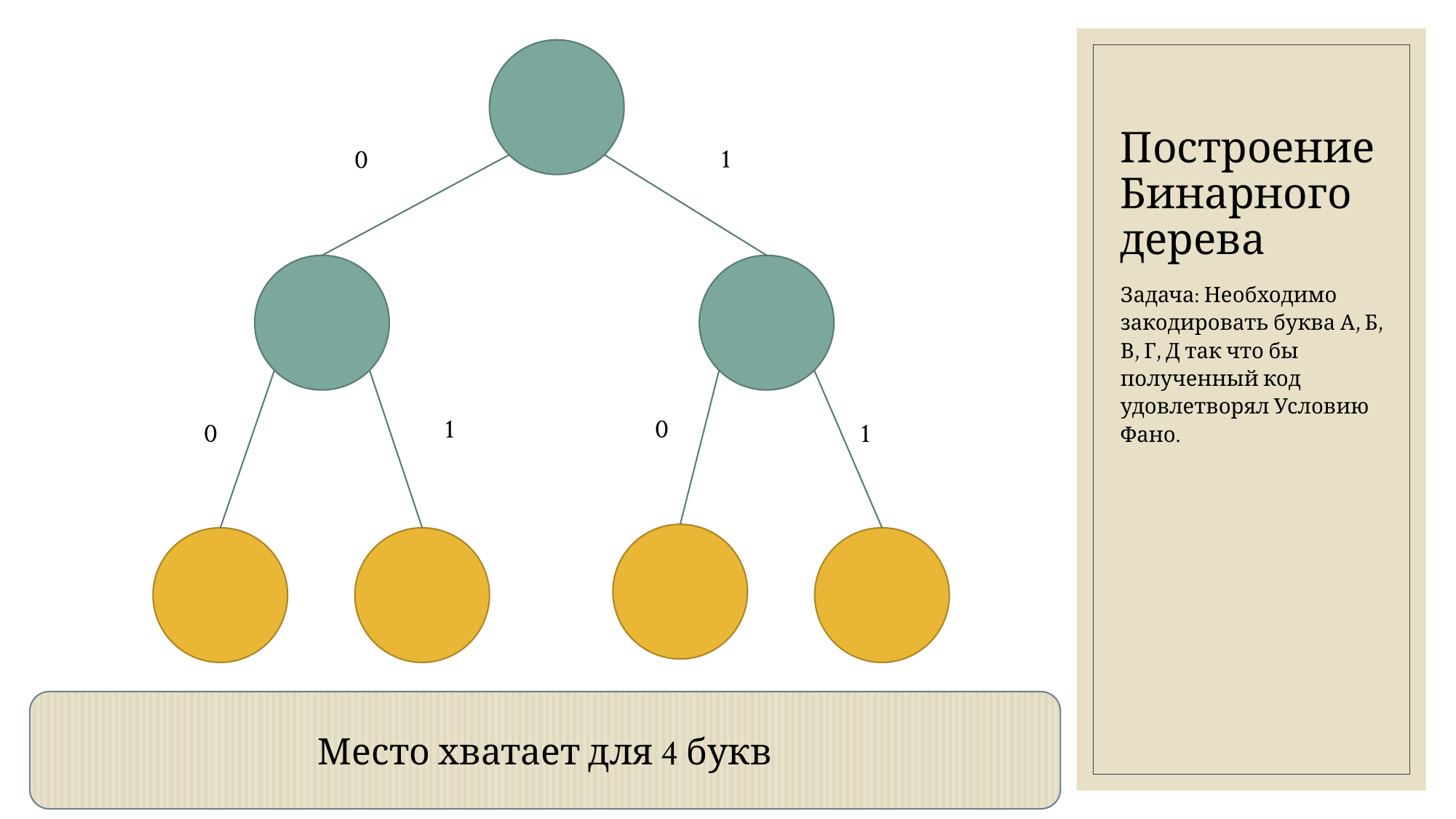

1
0

1
0
0
1

# Построение Бинарного дерева
Задача: Необходимо закодировать буква А, Б, В, Г, Д так что бы полученный код удовлетворял Условию Фано.
Место хватает для 4 букв